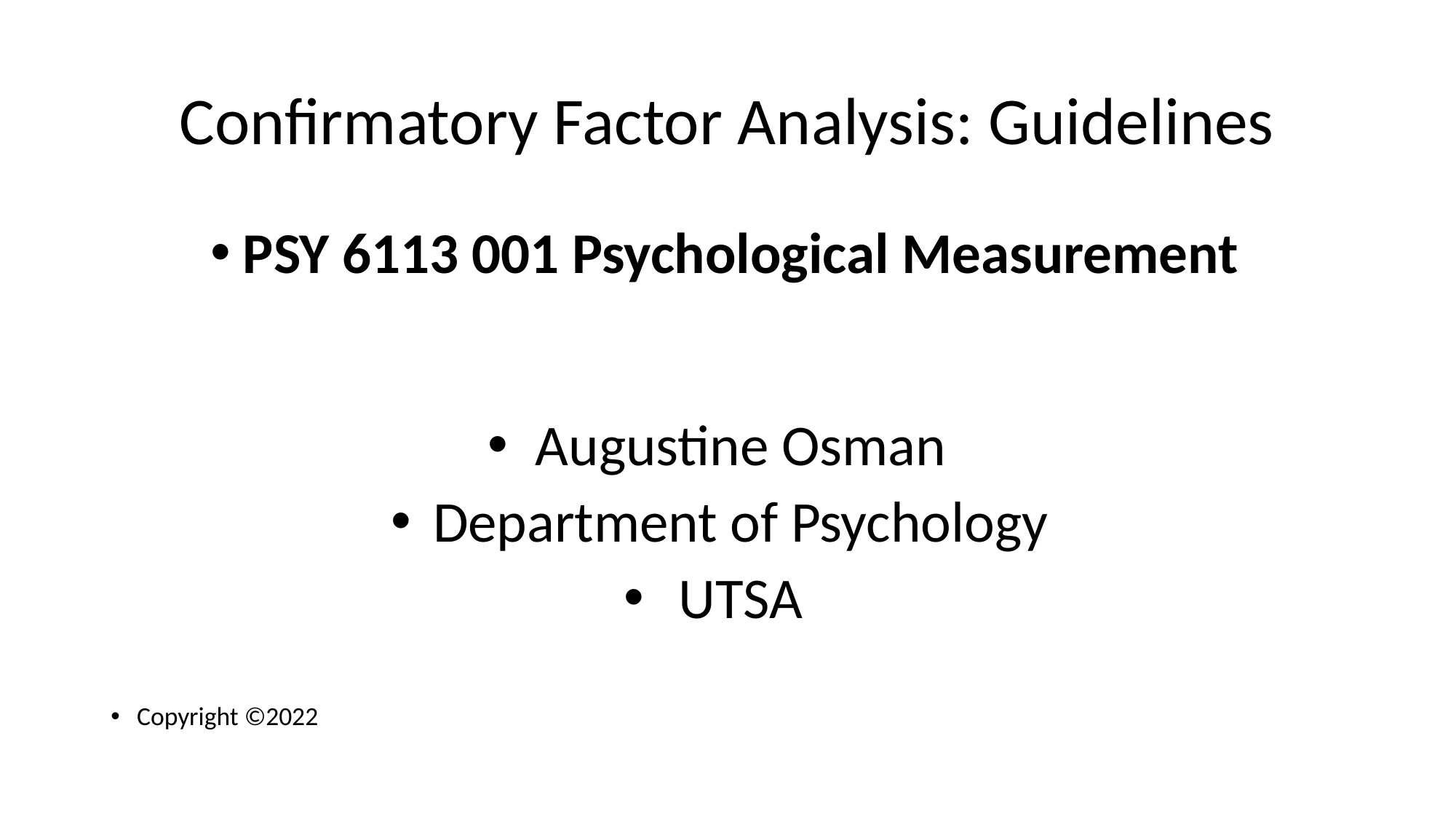

# Confirmatory Factor Analysis: Guidelines
PSY 6113 001 Psychological Measurement

Augustine Osman
Department of Psychology
UTSA

Copyright ©2022